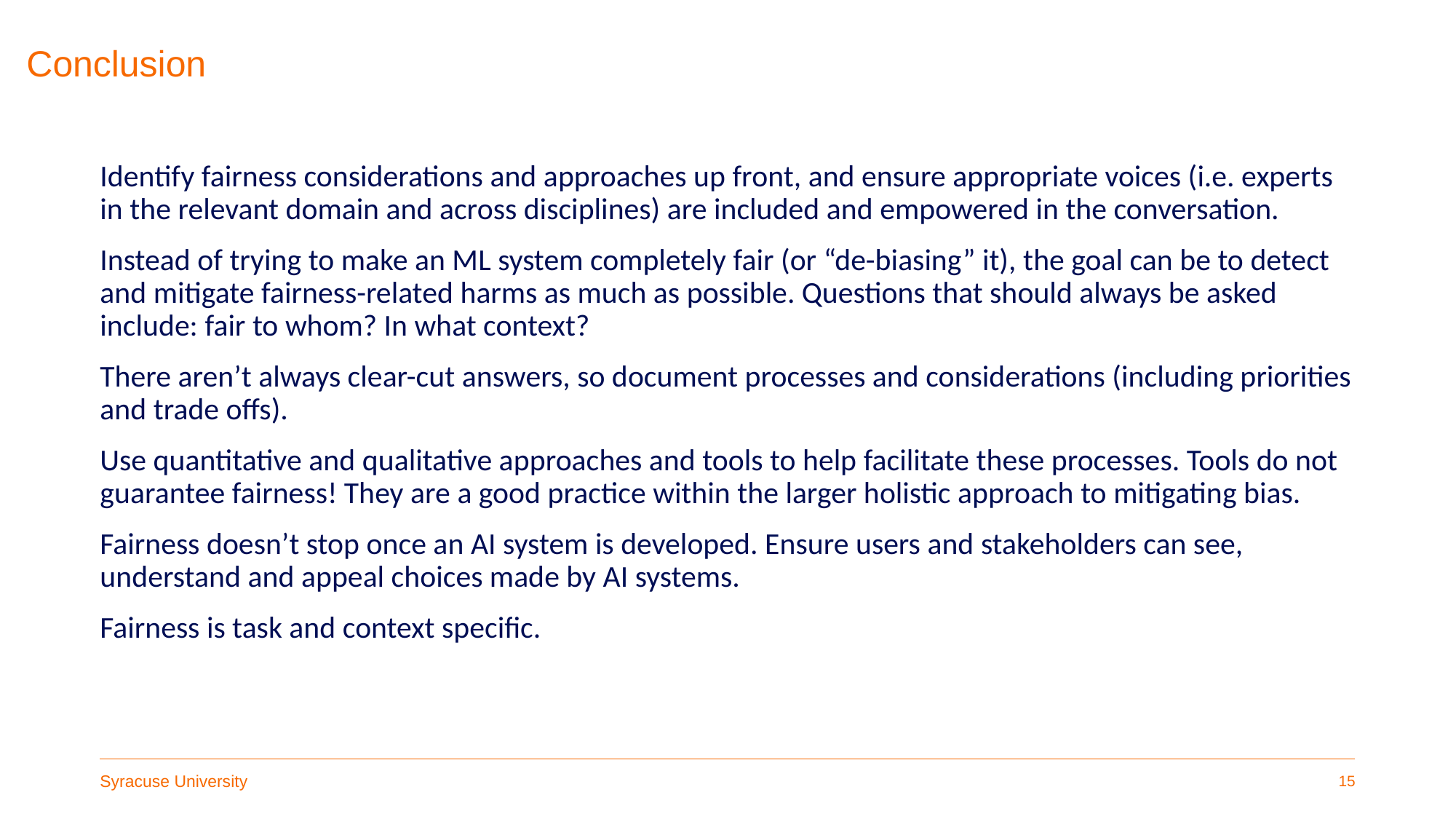

# Conclusion

Identify fairness considerations and approaches up front, and ensure appropriate voices (i.e. experts in the relevant domain and across disciplines) are included and empowered in the conversation.
Instead of trying to make an ML system completely fair (or “de-biasing” it), the goal can be to detect and mitigate fairness-related harms as much as possible. Questions that should always be asked include: fair to whom? In what context?
There aren’t always clear-cut answers, so document processes and considerations (including priorities and trade offs).
Use quantitative and qualitative approaches and tools to help facilitate these processes. Tools do not guarantee fairness! They are a good practice within the larger holistic approach to mitigating bias.
Fairness doesn’t stop once an AI system is developed. Ensure users and stakeholders can see, understand and appeal choices made by AI systems.
Fairness is task and context specific.